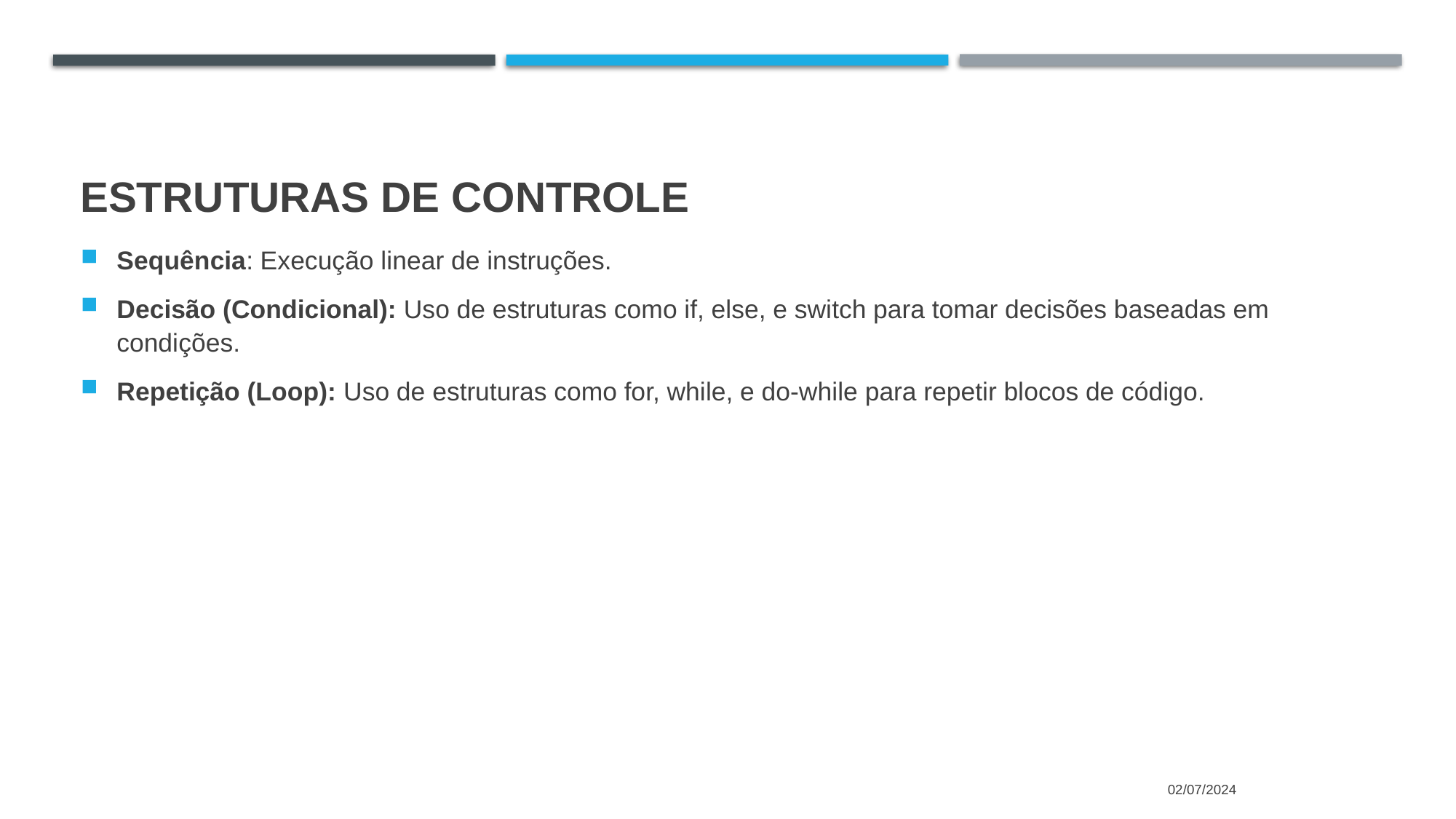

# Estruturas de Controle
Sequência: Execução linear de instruções.
Decisão (Condicional): Uso de estruturas como if, else, e switch para tomar decisões baseadas em condições.
Repetição (Loop): Uso de estruturas como for, while, e do-while para repetir blocos de código.
02/07/2024